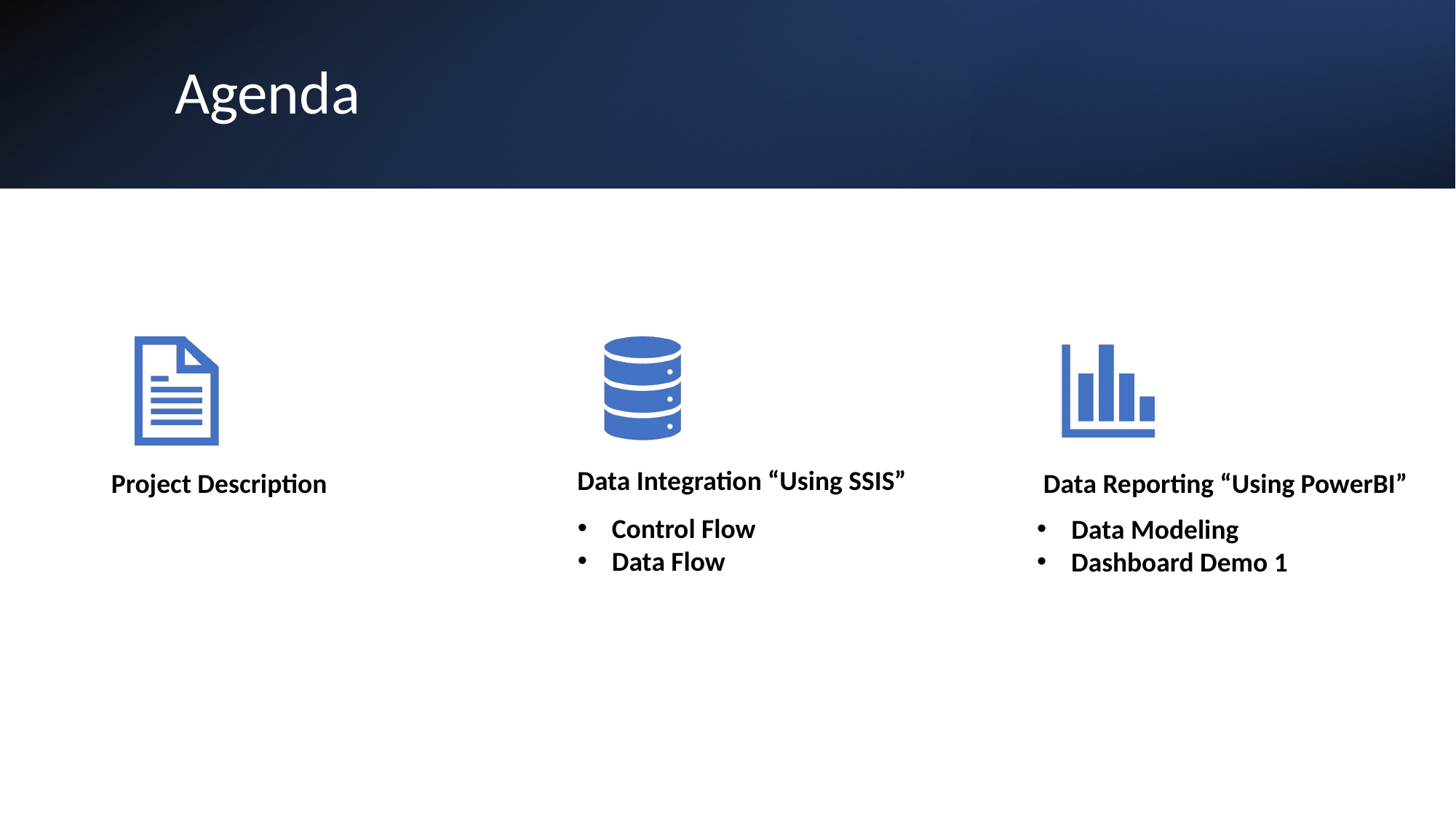

# Agenda
Project Description
Data Integration “Using SSIS”
Data Reporting “Using PowerBI”
Control Flow
Data Flow
    Data Modeling
Dashboard Demo 1